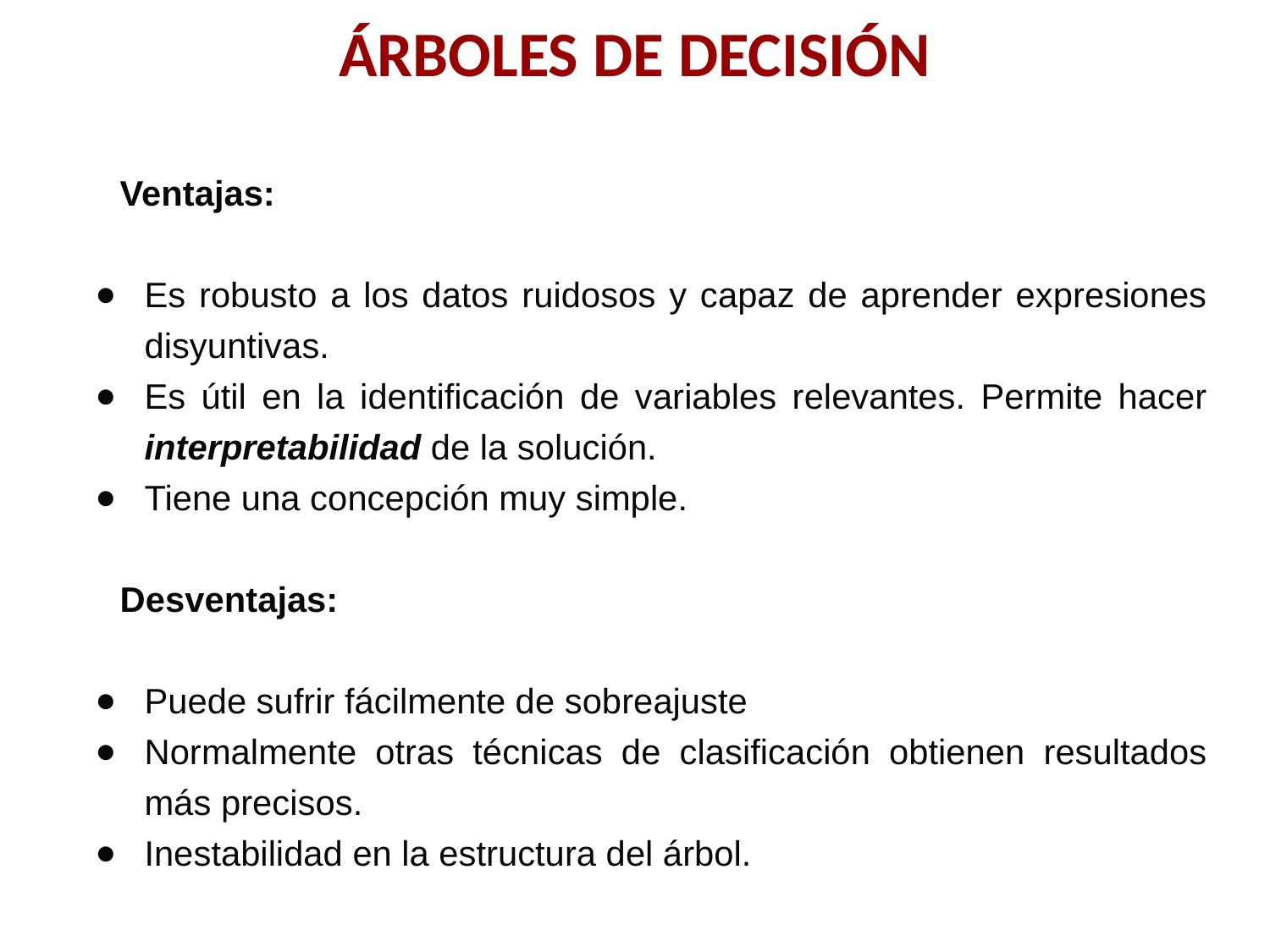

Árboles de Decisión
Ventajas:

Es robusto a los datos ruidosos y capaz de aprender expresiones disyuntivas.
Es útil en la identificación de variables relevantes. Permite hacer interpretabilidad de la solución.
Tiene una concepción muy simple.

Desventajas:

Puede sufrir fácilmente de sobreajuste
Normalmente otras técnicas de clasificación obtienen resultados más precisos.
Inestabilidad en la estructura del árbol.